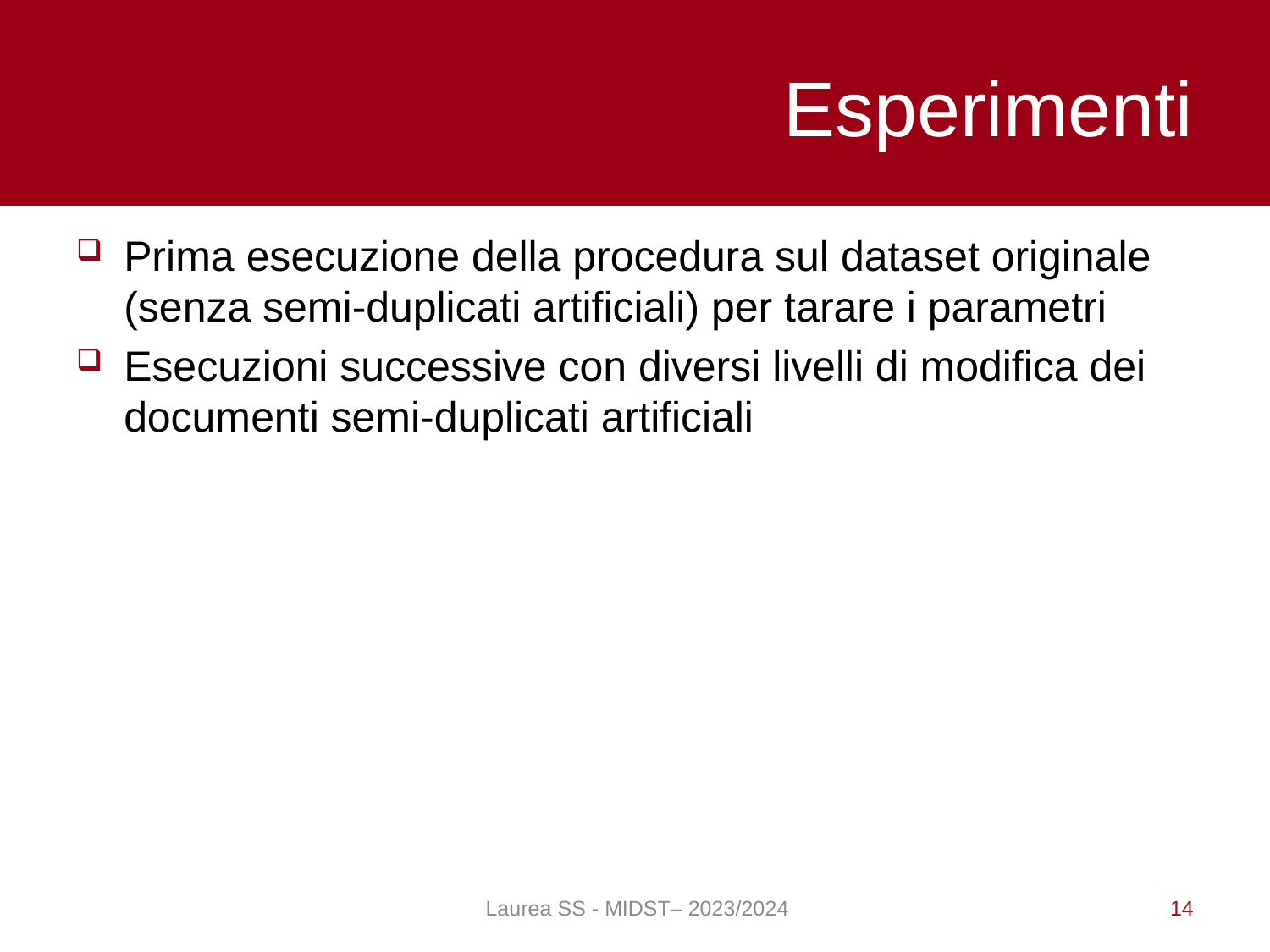

# Esperimenti
Prima esecuzione della procedura sul dataset originale (senza semi-duplicati artificiali) per tarare i parametri
Esecuzioni successive con diversi livelli di modifica dei documenti semi-duplicati artificiali
Laurea SS - MIDST– 2023/2024
14